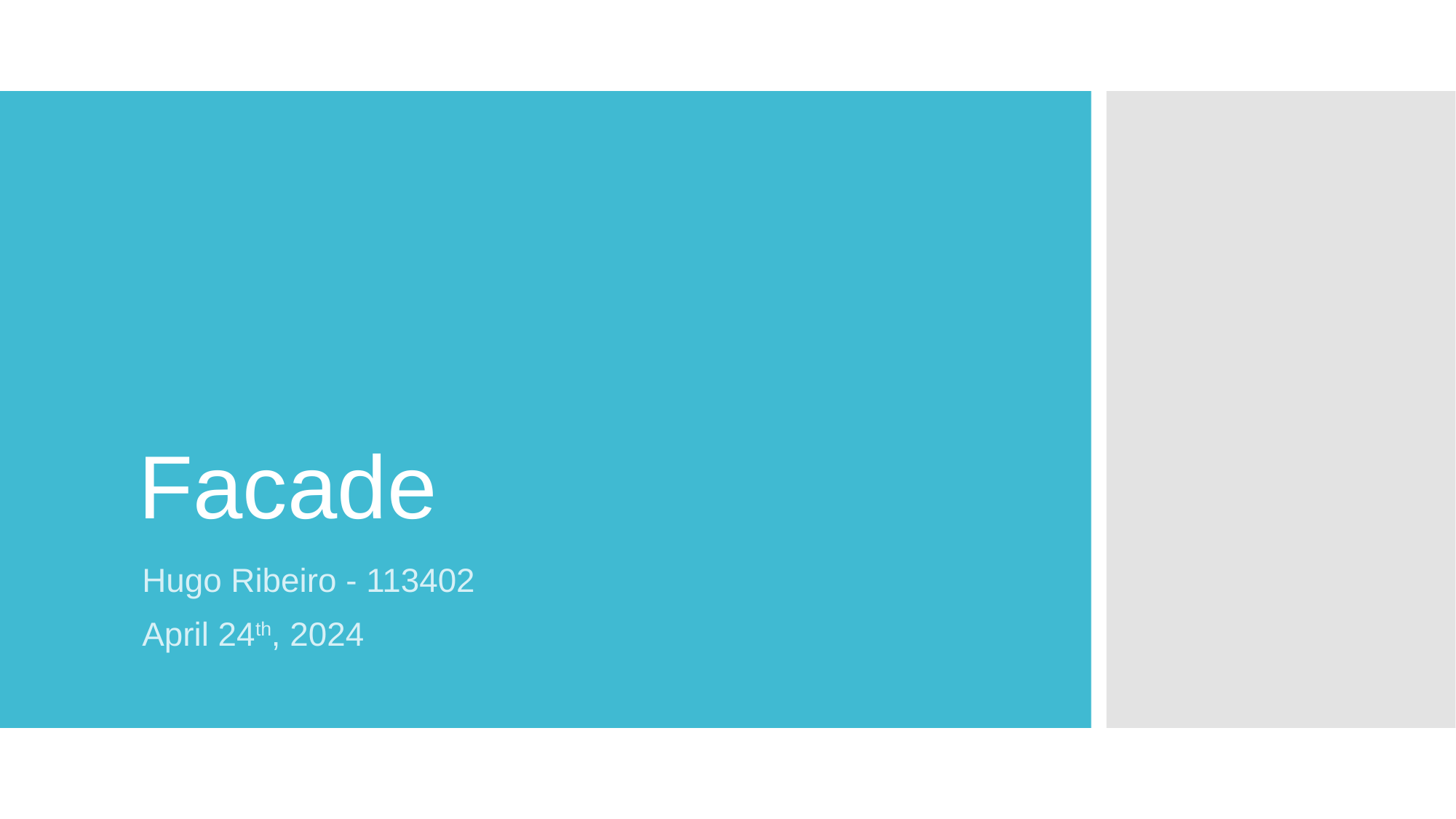

# Facade
Hugo Ribeiro - 113402
April 24th, 2024